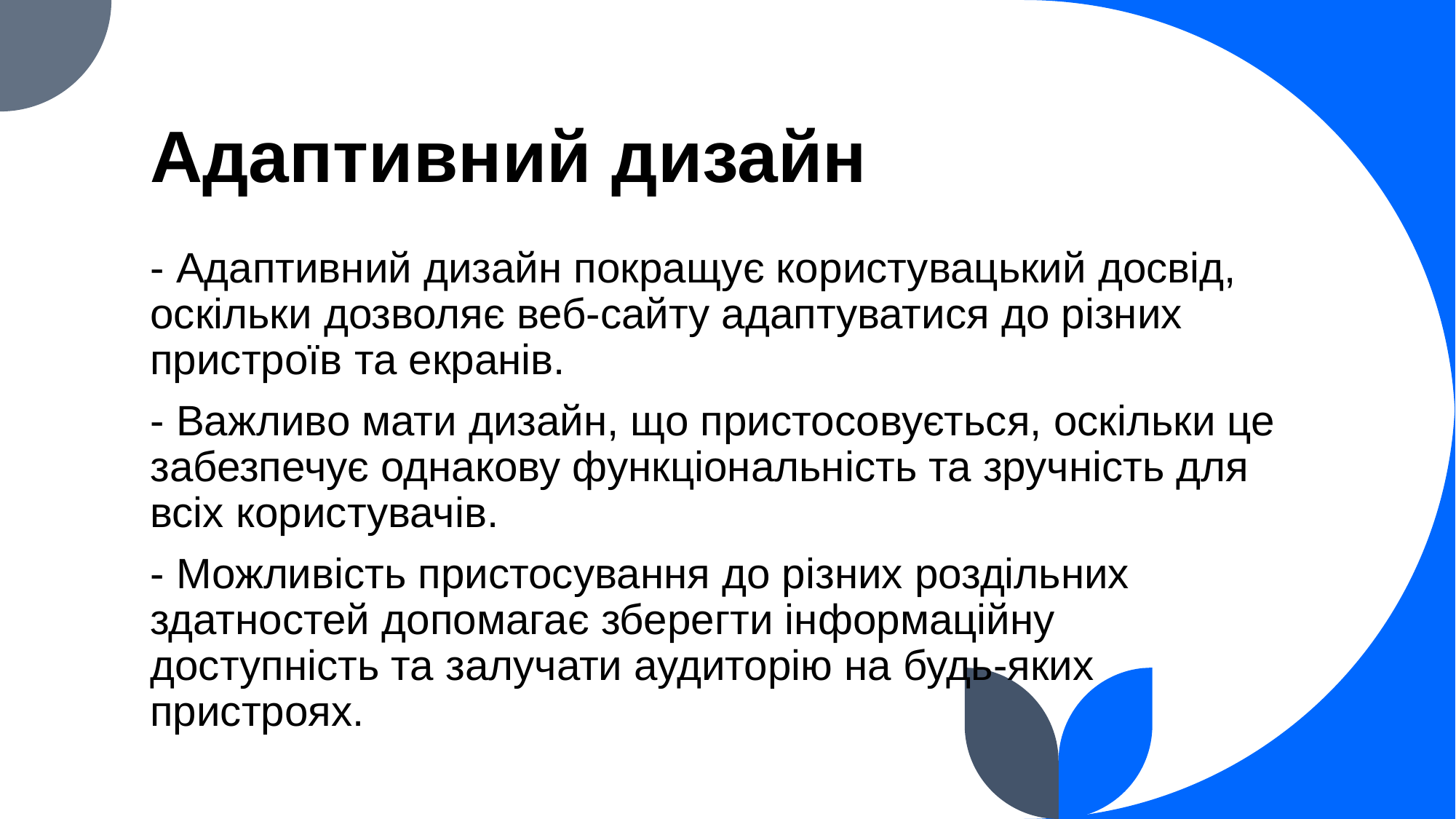

# Адаптивний дизайн
- Адаптивний дизайн покращує користувацький досвід, оскільки дозволяє веб-сайту адаптуватися до різних пристроїв та екранів.
- Важливо мати дизайн, що пристосовується, оскільки це забезпечує однакову функціональність та зручність для всіх користувачів.
- Можливість пристосування до різних роздільних здатностей допомагає зберегти інформаційну доступність та залучати аудиторію на будь-яких пристроях.